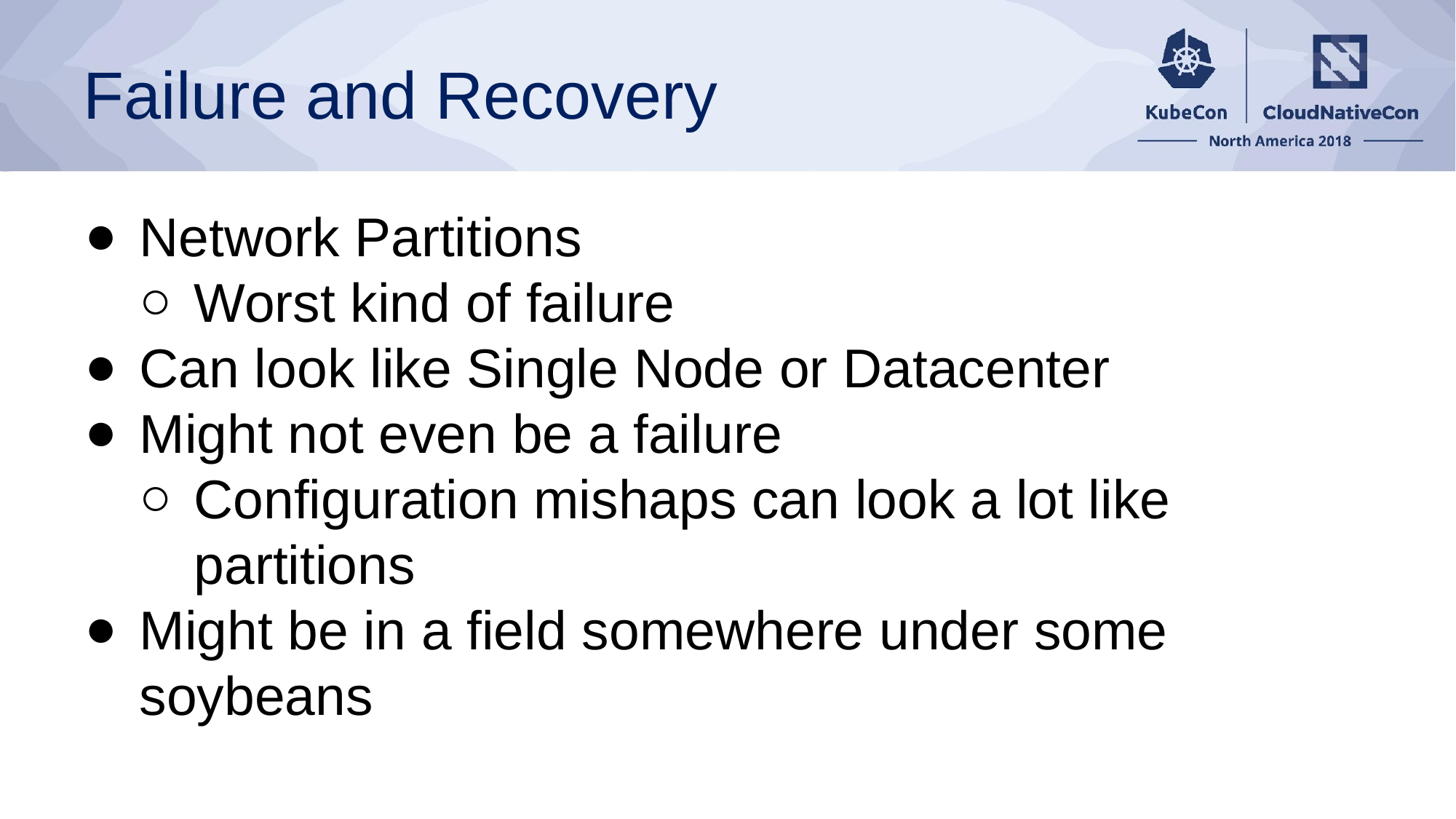

# Failure and Recovery
Network Partitions
Worst kind of failure
Can look like Single Node or Datacenter
Might not even be a failure
Configuration mishaps can look a lot like partitions
Might be in a field somewhere under some soybeans